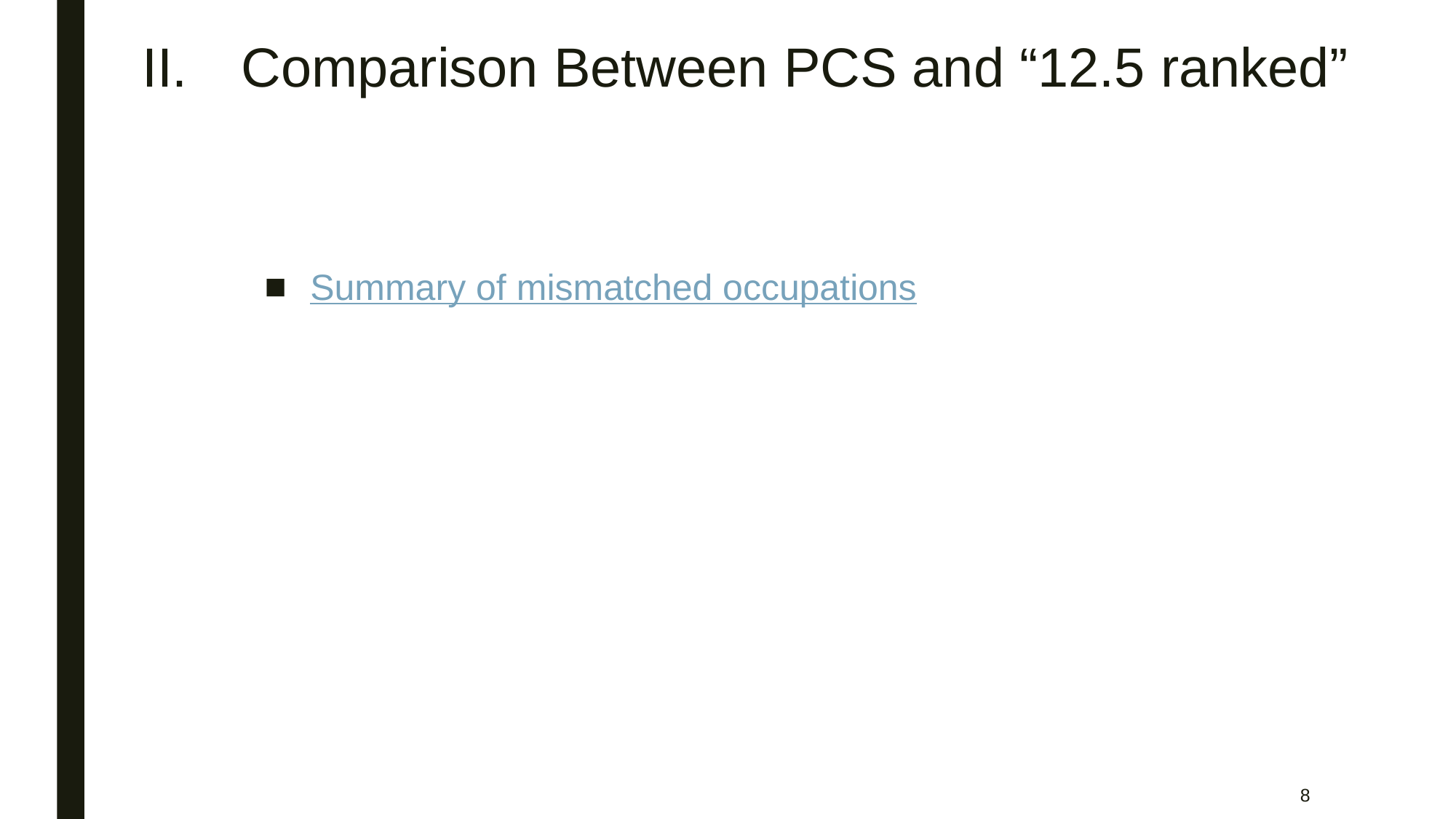

# II.	Comparison Between PCS and “12.5 ranked”

Summary of mismatched occupations
8